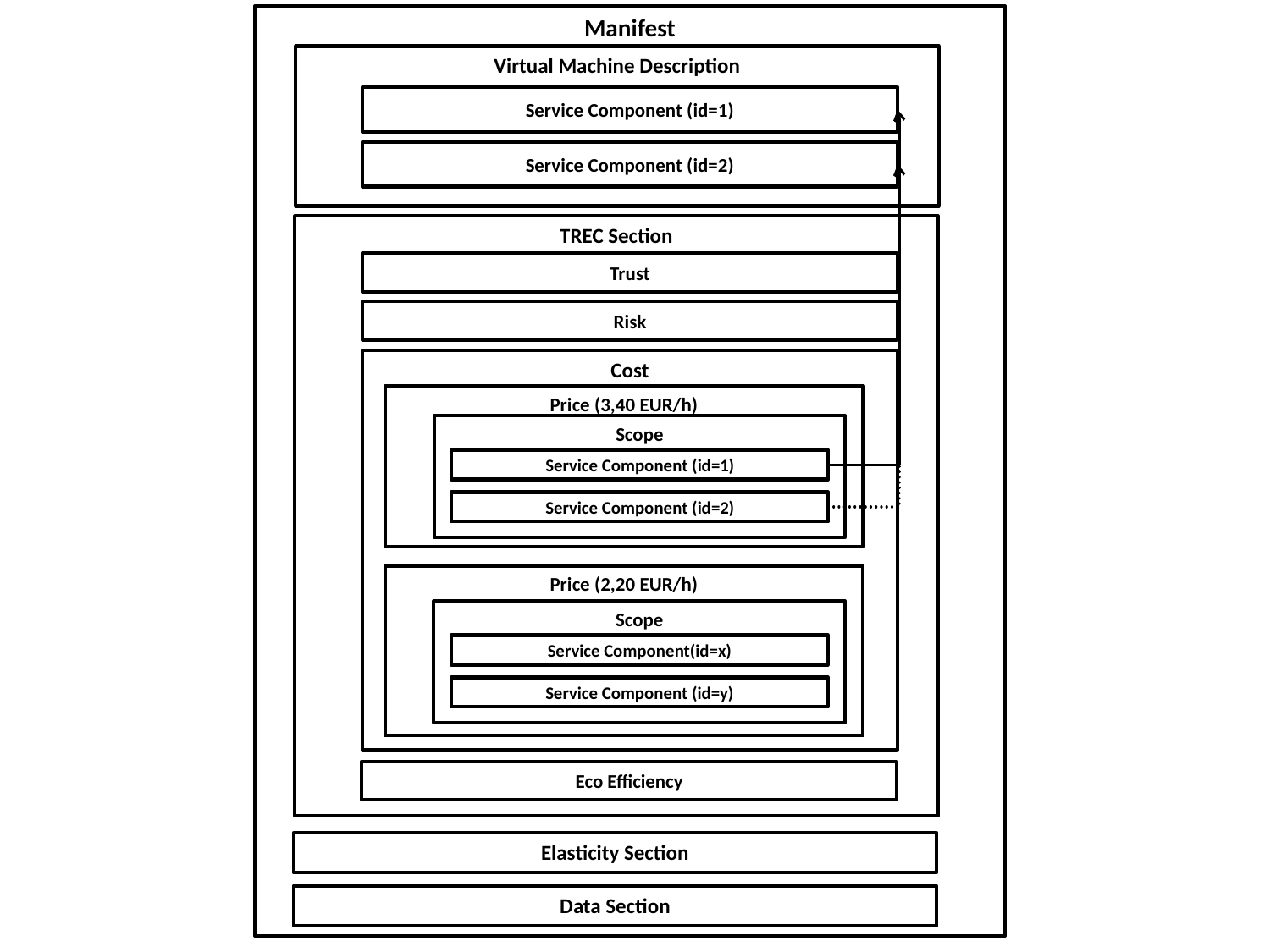

Manifest
Virtual Machine Description
Service Component (id=1)
Service Component (id=2)
TREC Section
Trust
Risk
Cost
Price (3,40 EUR/h)
Scope
Service Component (id=1)
Service Component (id=2)
Price (2,20 EUR/h)
Scope
Service Component(id=x)
Service Component (id=y)
Eco Efficiency
Elasticity Section
Data Section